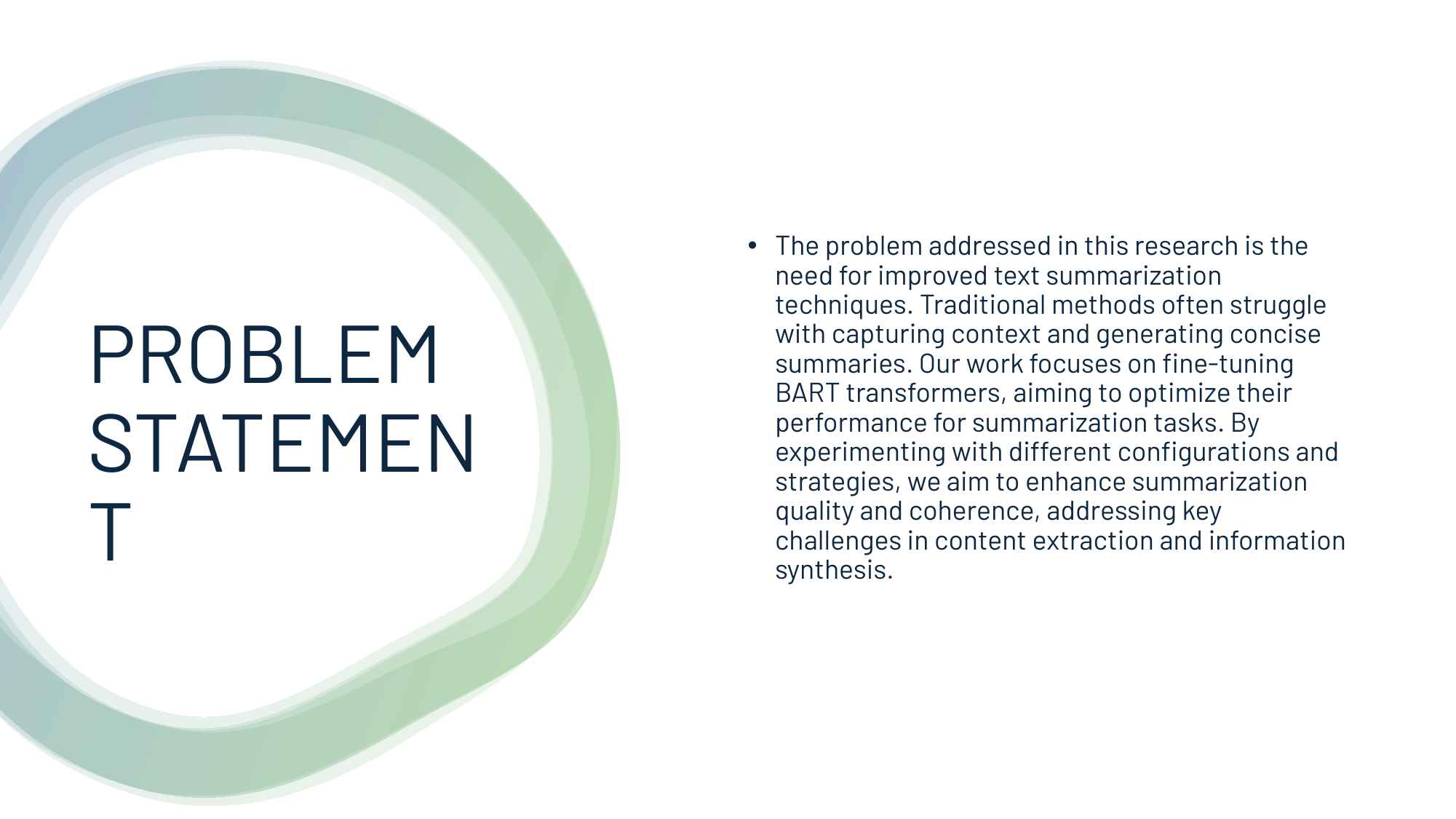

The problem addressed in this research is the need for improved text summarization techniques. Traditional methods often struggle with capturing context and generating concise summaries. Our work focuses on fine-tuning BART transformers, aiming to optimize their performance for summarization tasks. By experimenting with different configurations and strategies, we aim to enhance summarization quality and coherence, addressing key challenges in content extraction and information synthesis.
# PROBLEM STATEMENT